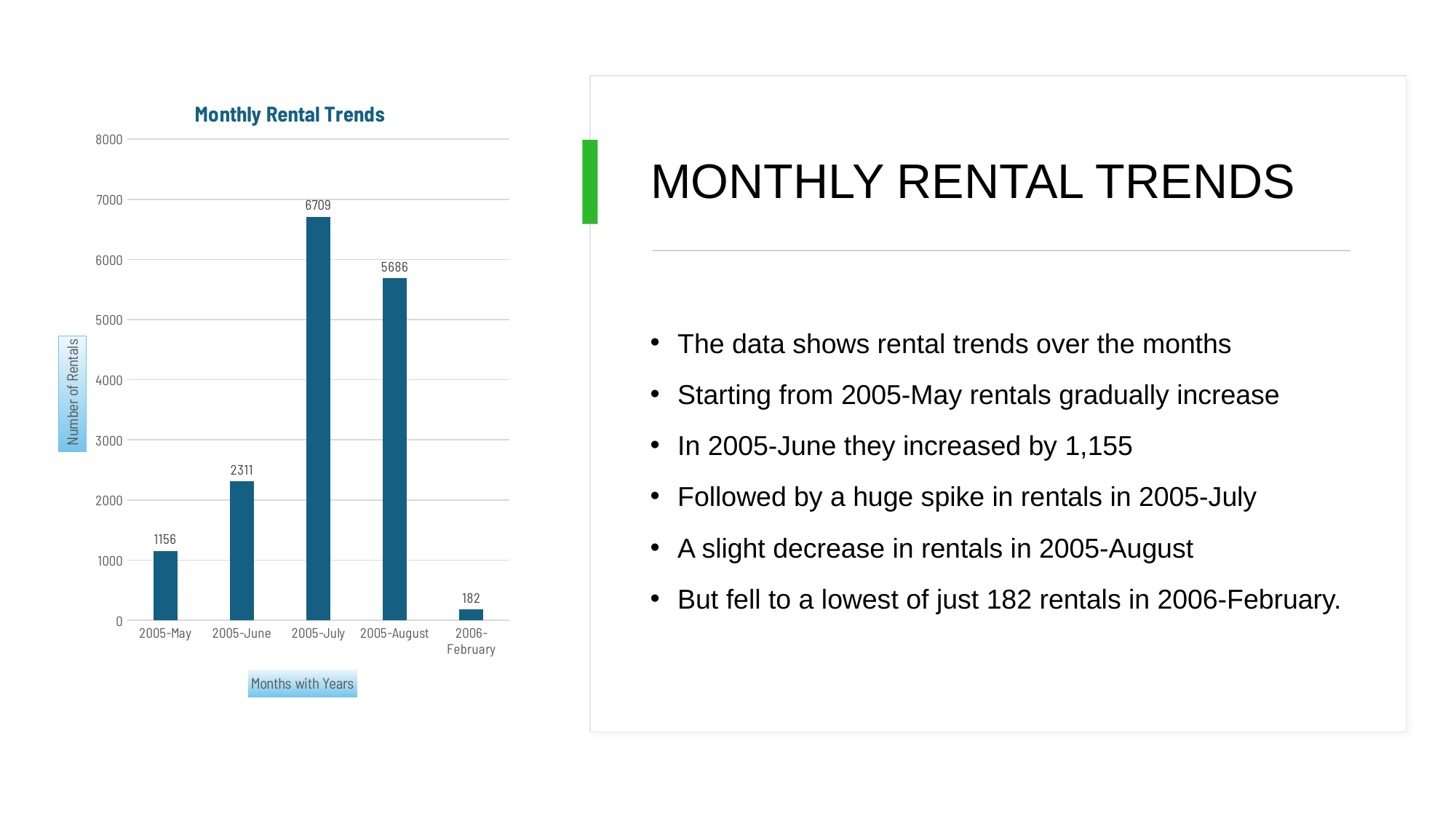

### Chart: Monthly Rental Trends

| Category | Total Rentals |
|---|---|
| 2005-May | 1156.0 |
| 2005-June | 2311.0 |
| 2005-July | 6709.0 |
| 2005-August | 5686.0 |
| 2006-February | 182.0 |
# MONTHLY RENTAL TRENDS

The data shows rental trends over the months
Starting from 2005-May rentals gradually increase
In 2005-June they increased by 1,155
Followed by a huge spike in rentals in 2005-July
A slight decrease in rentals in 2005-August
But fell to a lowest of just 182 rentals in 2006-February.